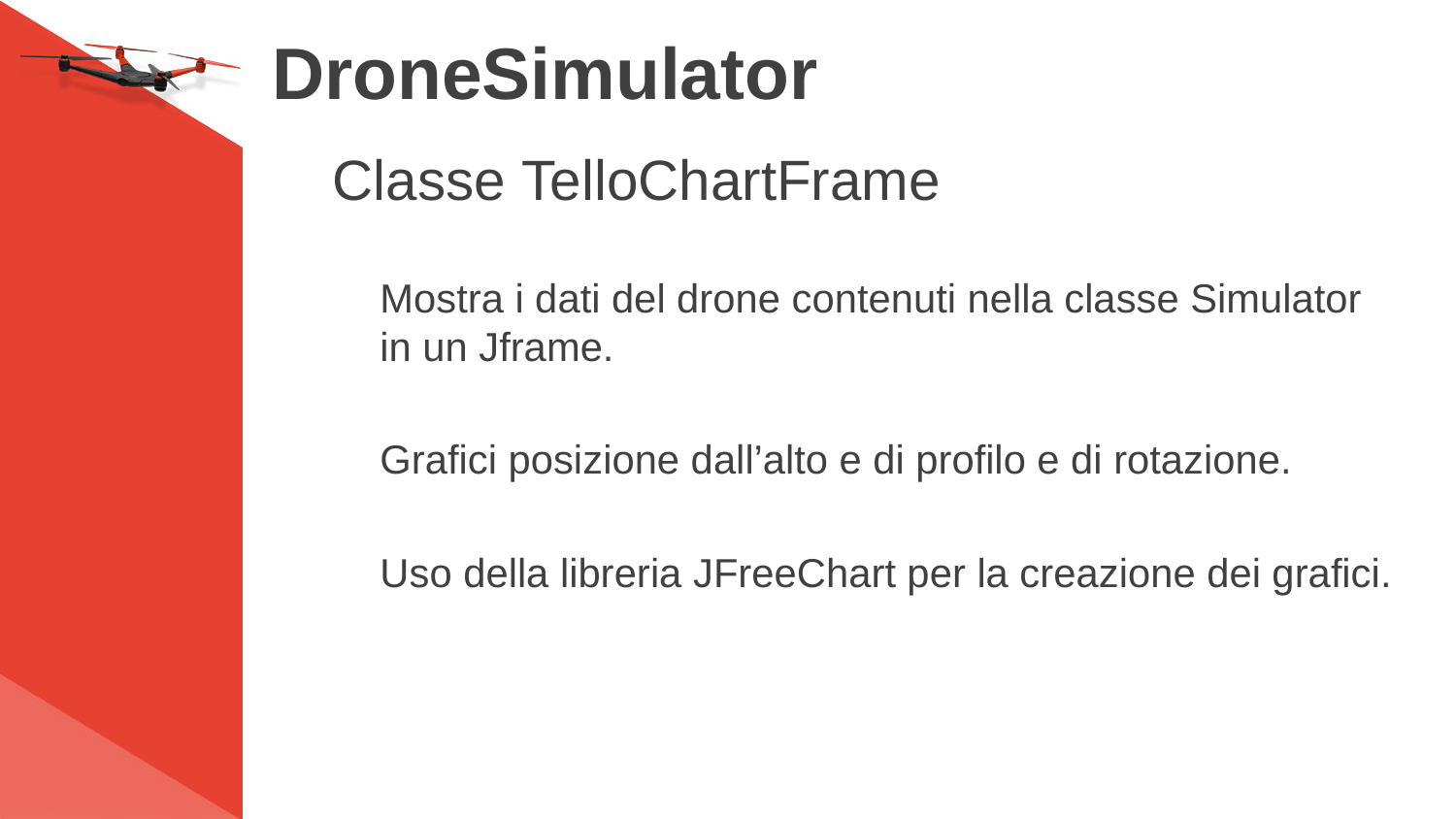

# DroneSimulator
Classe TelloChartFrame
Mostra i dati del drone contenuti nella classe Simulator in un Jframe.

Grafici posizione dall’alto e di profilo e di rotazione.

Uso della libreria JFreeChart per la creazione dei grafici.